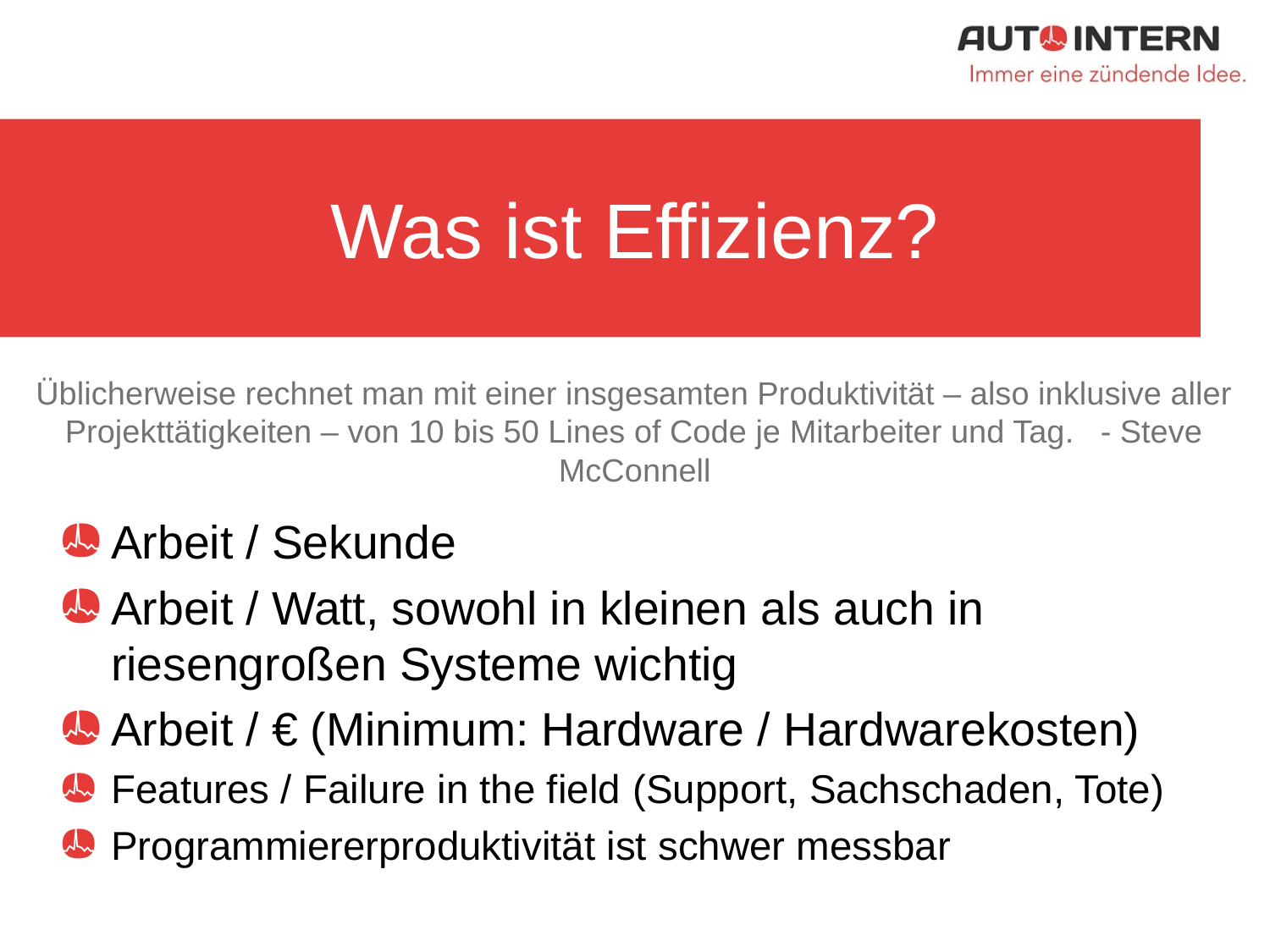

# Was ist Effizienz?
Üblicherweise rechnet man mit einer insgesamten Produktivität – also inklusive aller Projekttätigkeiten – von 10 bis 50 Lines of Code je Mitarbeiter und Tag.   - Steve McConnell
Arbeit / Sekunde
Arbeit / Watt, sowohl in kleinen als auch in riesengroßen Systeme wichtig
Arbeit / € (Minimum: Hardware / Hardwarekosten)
Features / Failure in the field (Support, Sachschaden, Tote)
Programmiererproduktivität ist schwer messbar